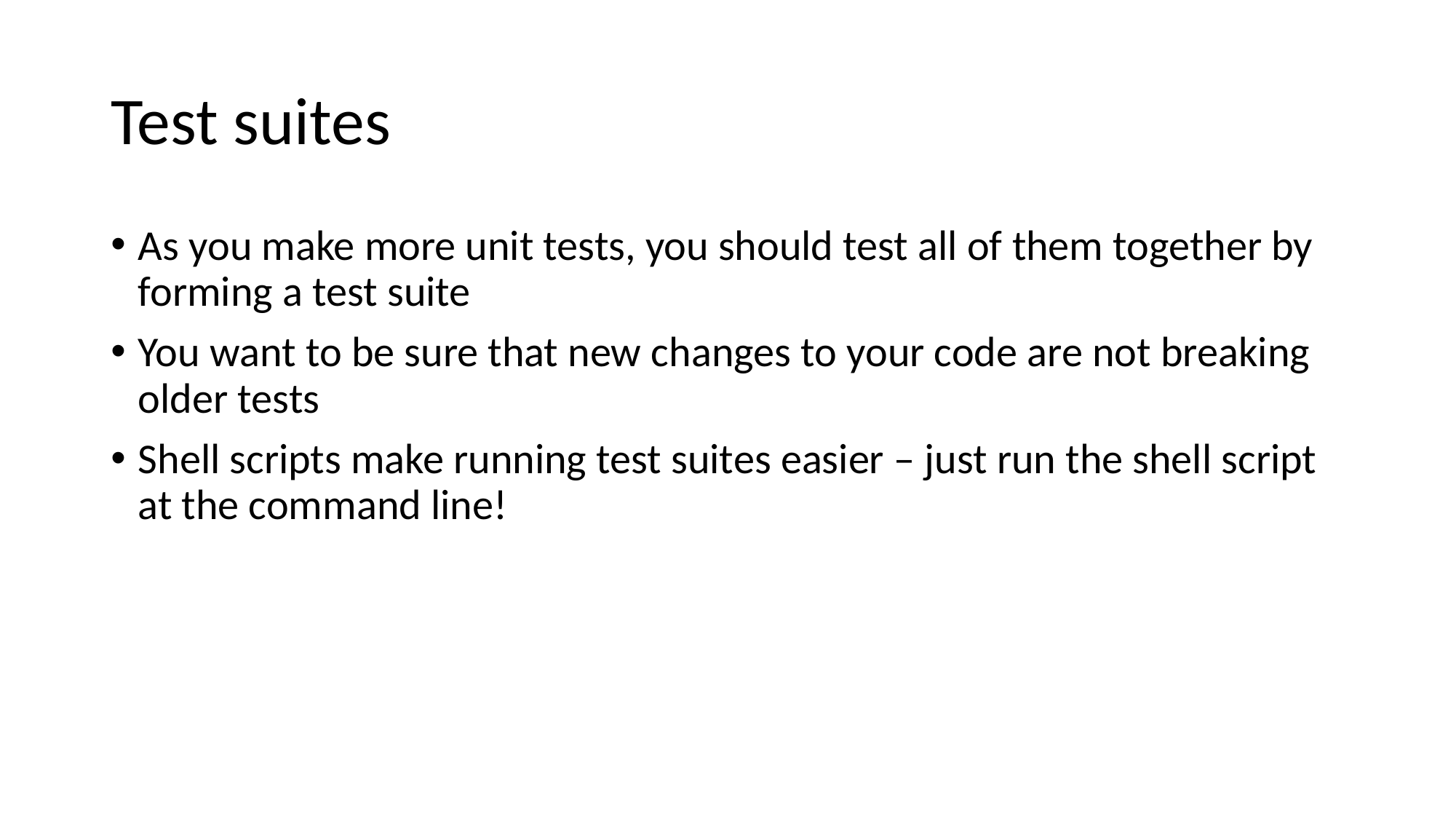

# Test suites
As you make more unit tests, you should test all of them together by forming a test suite
You want to be sure that new changes to your code are not breaking older tests
Shell scripts make running test suites easier – just run the shell script at the command line!